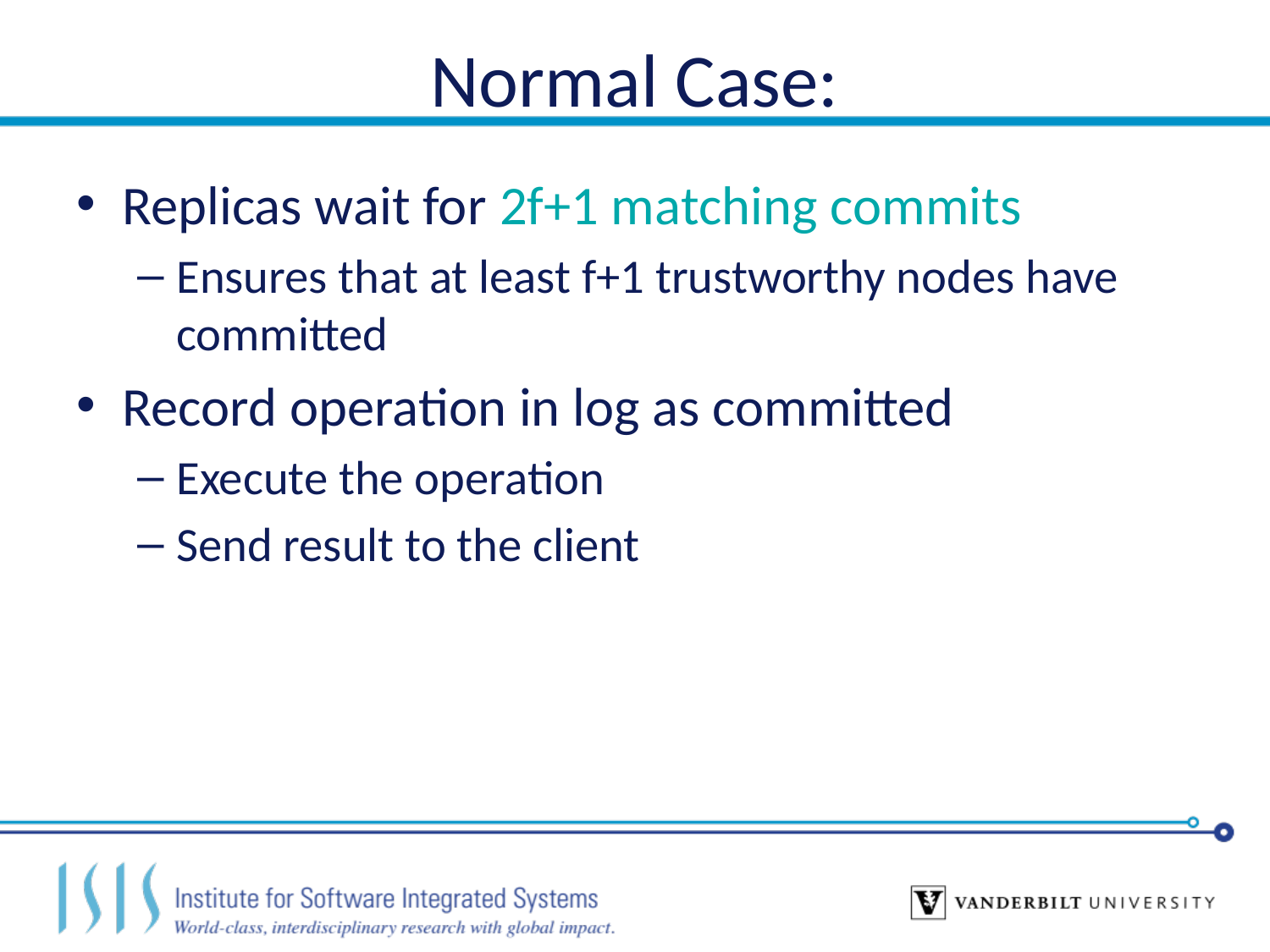

# Normal Case:
Replicas wait for 2f+1 matching commits
Ensures that at least f+1 trustworthy nodes have committed
Record operation in log as committed
Execute the operation
Send result to the client